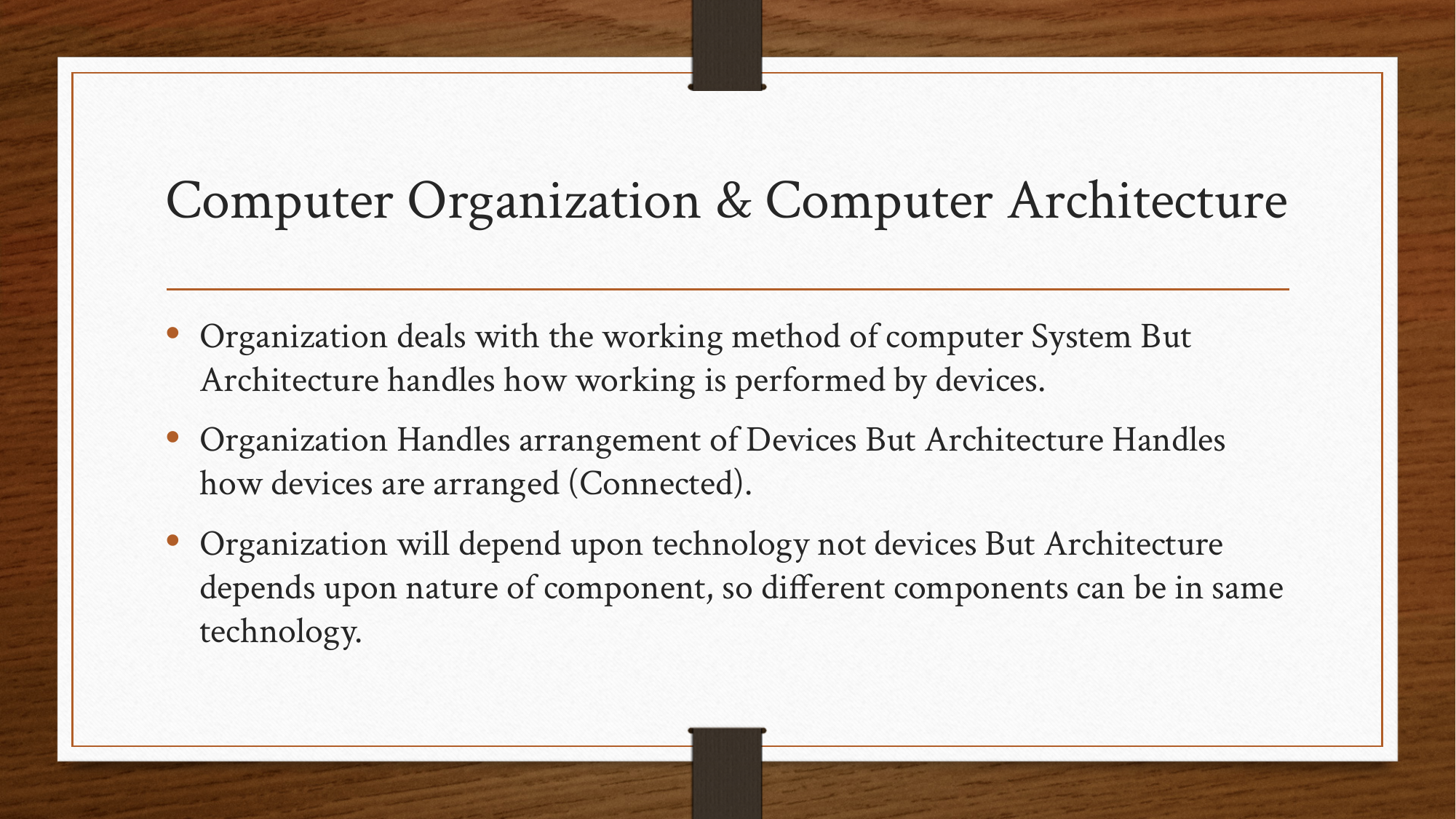

# Computer Organization & Computer Architecture
Organization deals with the working method of computer System But Architecture handles how working is performed by devices.
Organization Handles arrangement of Devices But Architecture Handles how devices are arranged (Connected).
Organization will depend upon technology not devices But Architecture depends upon nature of component, so different components can be in same technology.